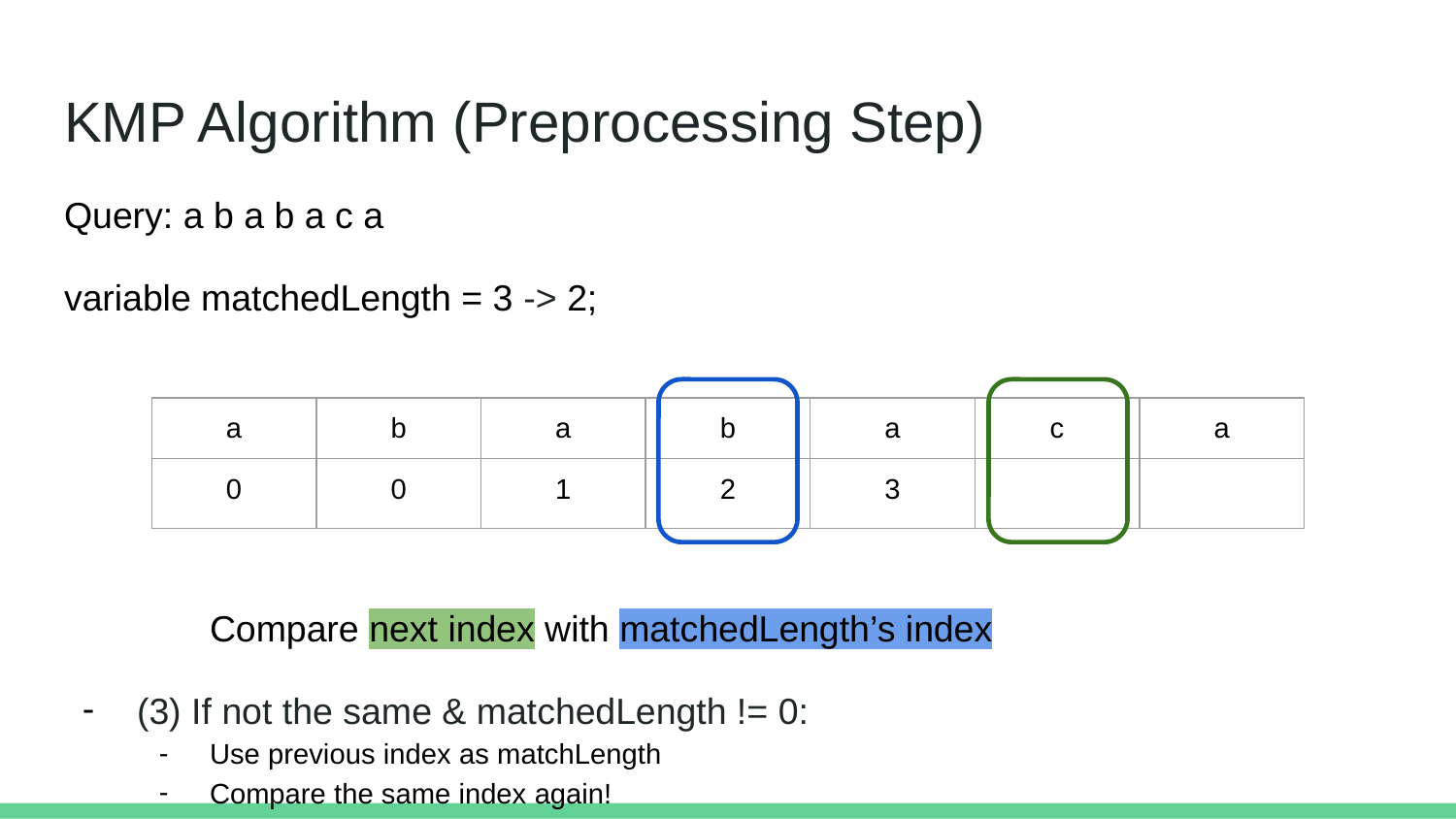

# KMP Algorithm (Preprocessing Step)
Query: a b a b a c a
variable matchedLength = 3 -> 2;

	Compare next index with matchedLength’s index
(3) If not the same & matchedLength != 0:
Use previous index as matchLength
Compare the same index again!

| a | b | a | b | a | c | a |
| --- | --- | --- | --- | --- | --- | --- |
| 0 | 0 | 1 | 2 | 3 |  |  |